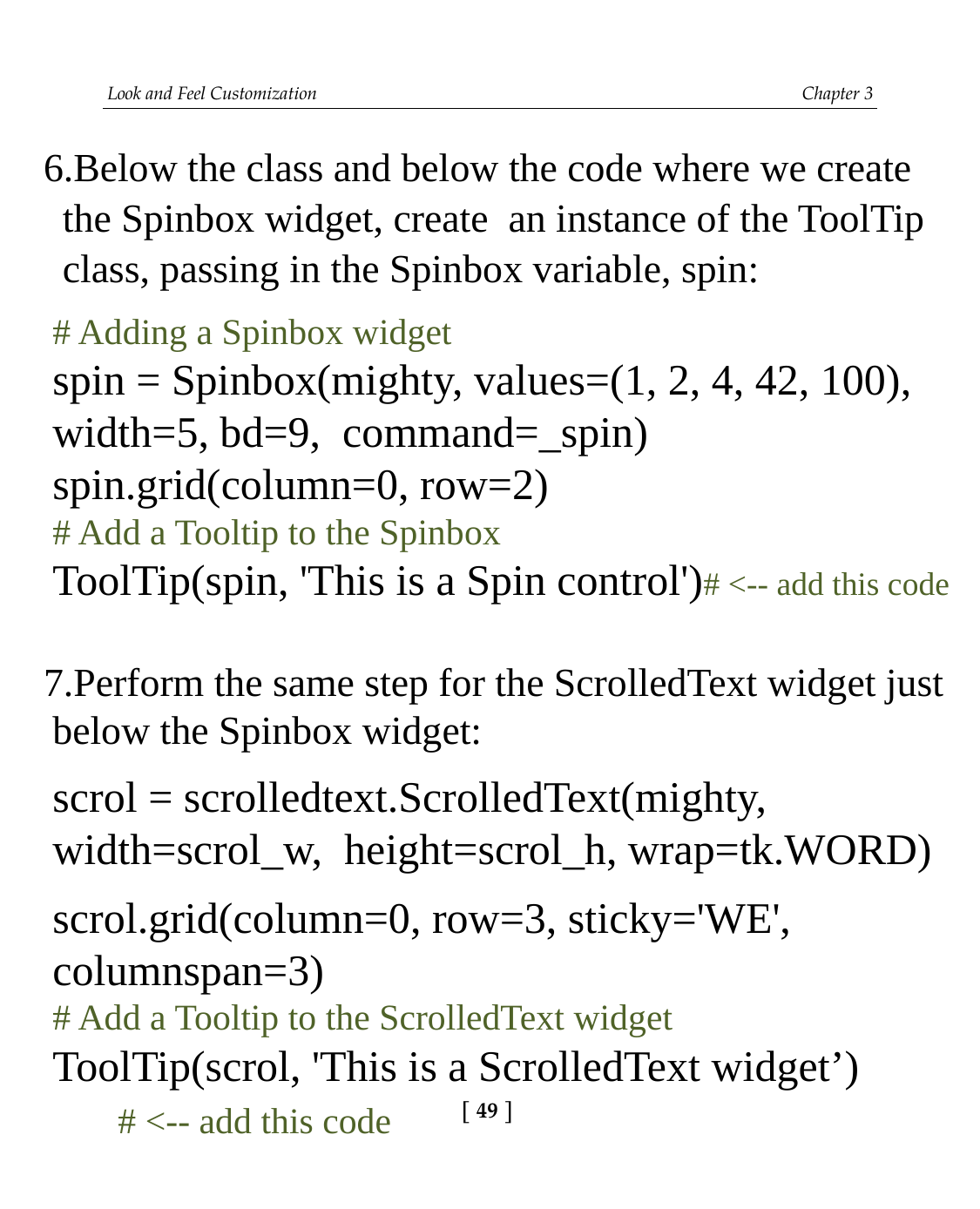

Look and Feel Customization	Chapter 3

Below the class and below the code where we create
 the Spinbox widget, create  an instance of the ToolTip
 class, passing in the Spinbox variable, spin:
# Adding a Spinbox widget
spin = Spinbox(mighty, values=(1, 2, 4, 42, 100), width=5, bd=9,  command=_spin)	spin.grid(column=0, row=2)
# Add a Tooltip to the Spinbox
ToolTip(spin, 'This is a Spin control')# <-- add this code

Perform the same step for the ScrolledText widget just below the Spinbox widget:
scrol = scrolledtext.ScrolledText(mighty, width=scrol_w,  height=scrol_h, wrap=tk.WORD)
scrol.grid(column=0, row=3, sticky='WE', columnspan=3)
# Add a Tooltip to the ScrolledText widget
ToolTip(scrol, 'This is a ScrolledText widget’)
      # <-- add this code

[ 49 ]